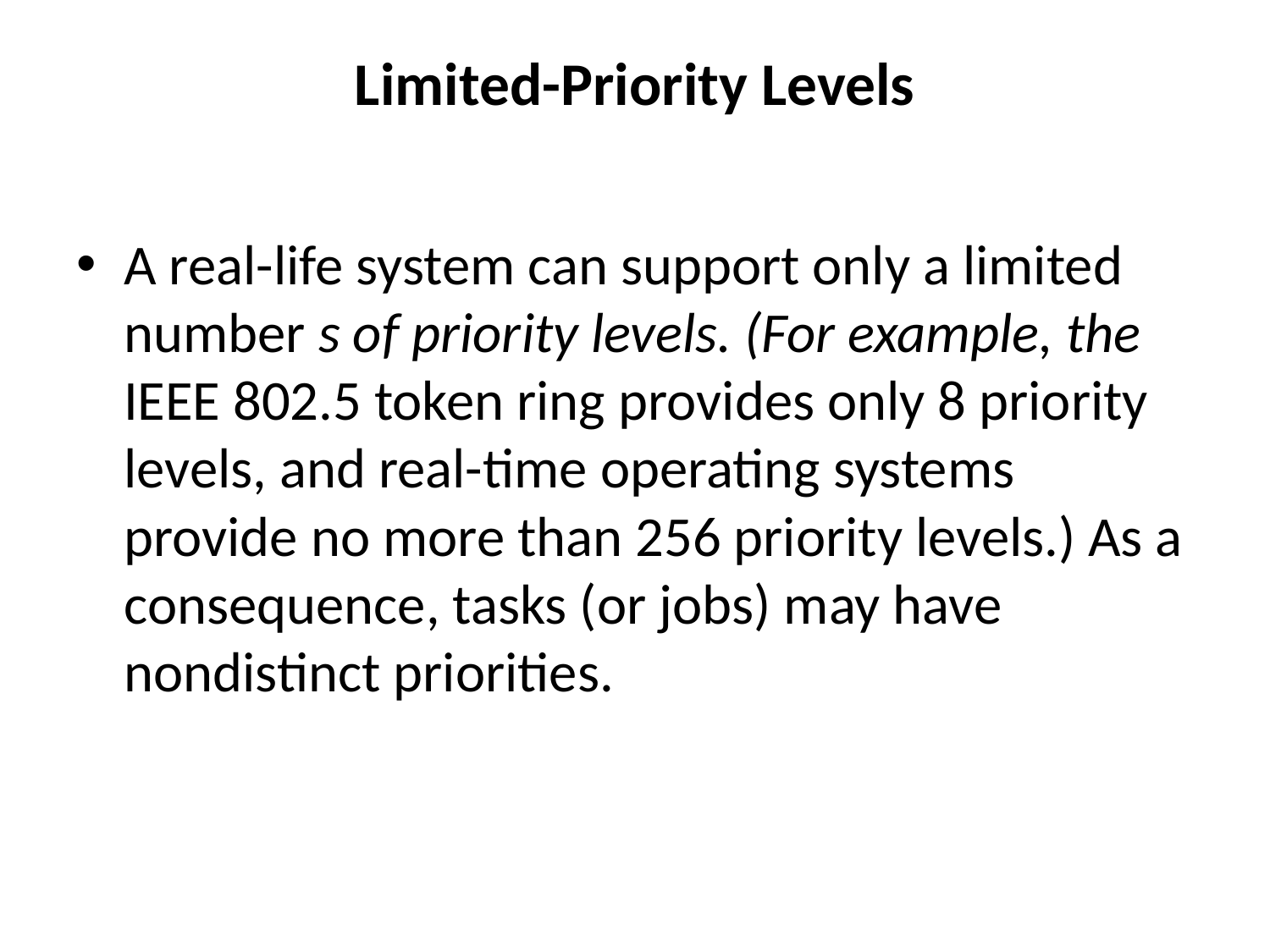

# Limited-Priority Levels
A real-life system can support only a limited number s of priority levels. (For example, the IEEE 802.5 token ring provides only 8 priority levels, and real-time operating systems provide no more than 256 priority levels.) As a consequence, tasks (or jobs) may have nondistinct priorities.